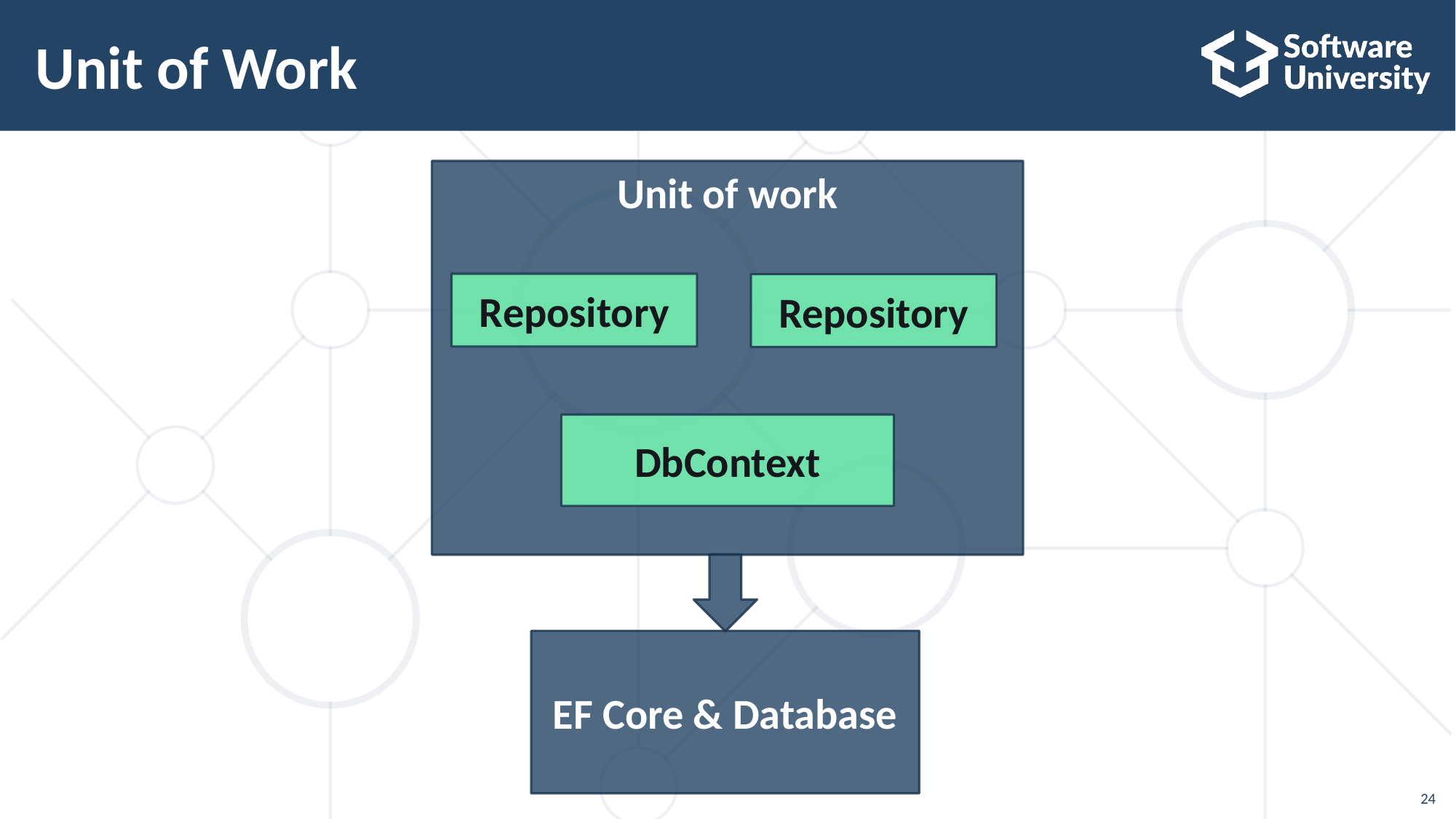

# Unit of Work
Unit of work
Repository
Repository
DbContext

EF Core & Database
24